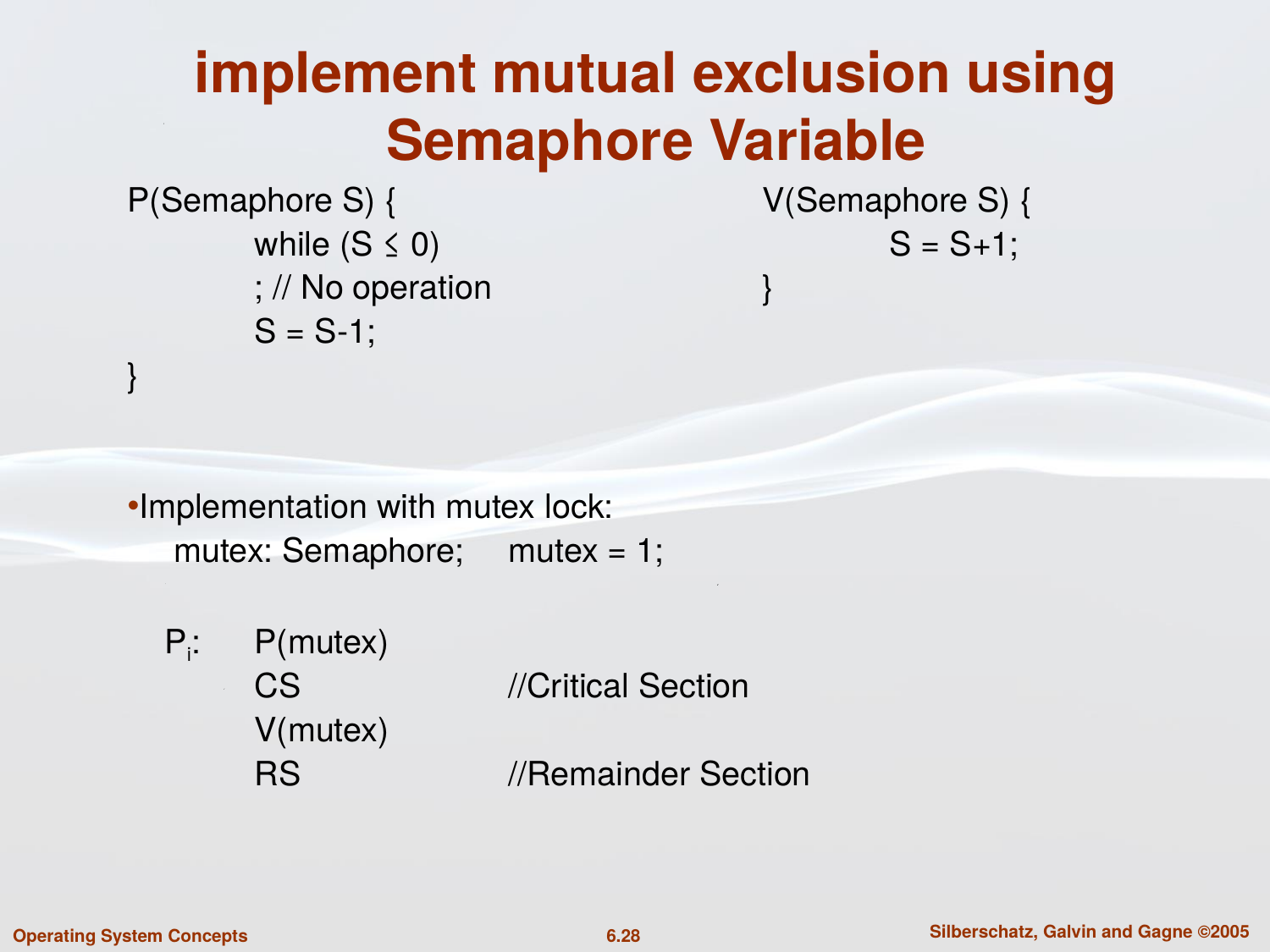

# implement mutual exclusion using Semaphore Variable
P(Semaphore S) { 			V(Semaphore S) {
	while (S ≤ 0)				S = S+1;
	; // No operation			}
	S = S-1;
}

Implementation with mutex lock:
     mutex: Semaphore; 	mutex = 1;

    Pi:	P(mutex)
	CS		//Critical Section
	V(mutex)
	RS		//Remainder Section